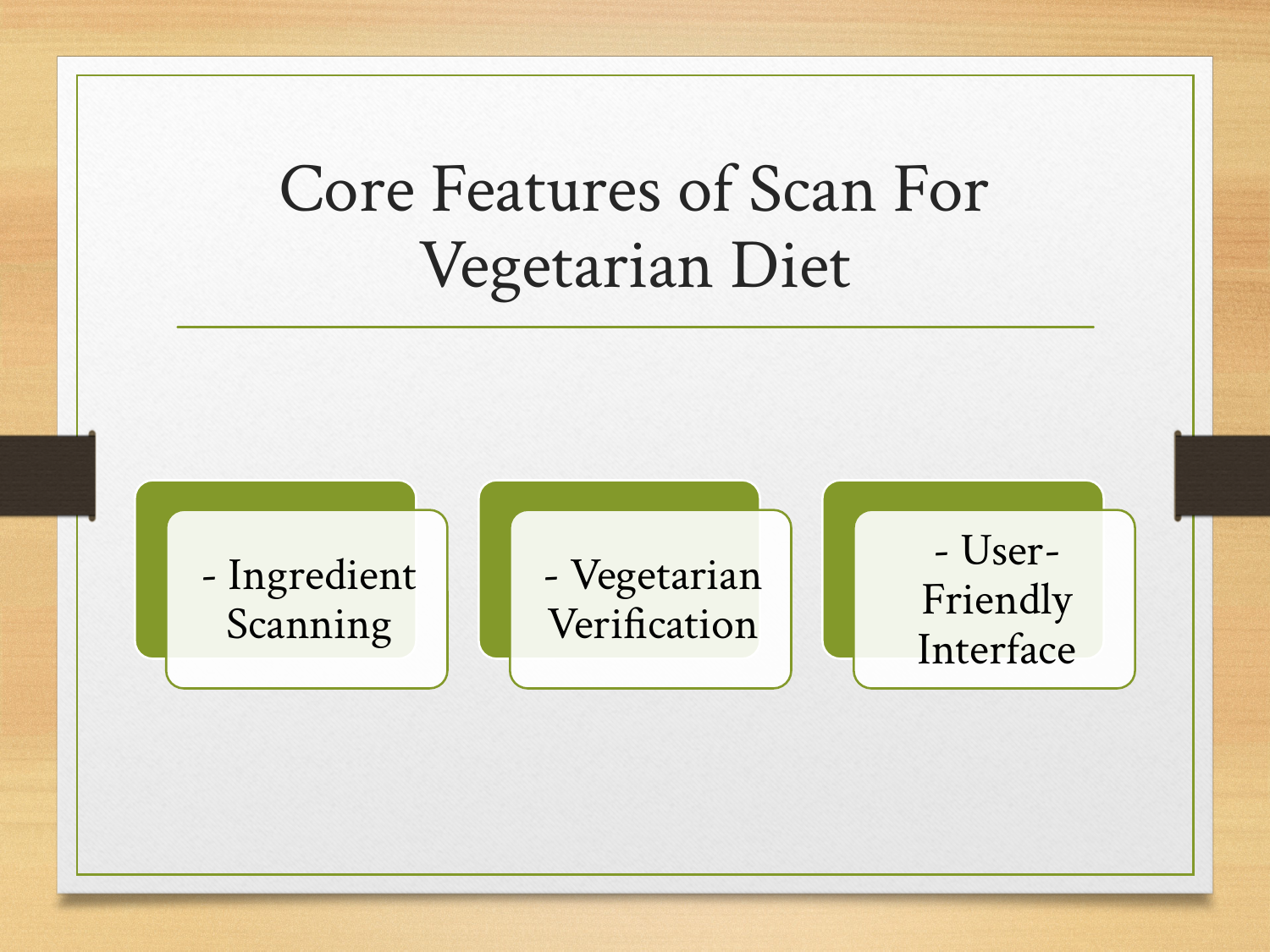

# Core Features of Scan For Vegetarian Diet
- Ingredient Scanning
- Vegetarian Verification
- User-Friendly Interface